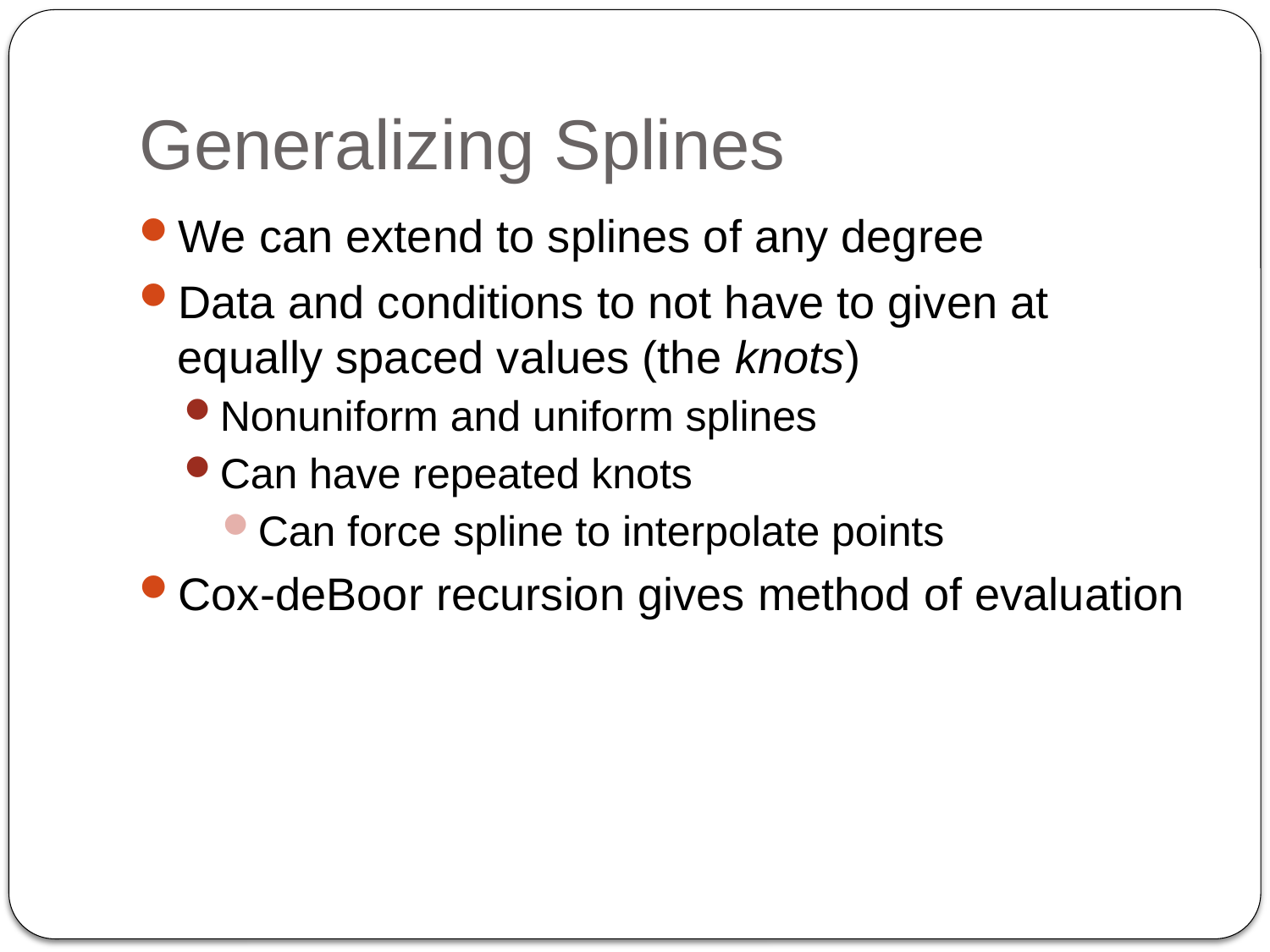

# Generalizing Splines
We can extend to splines of any degree
Data and conditions to not have to given at equally spaced values (the knots)
Nonuniform and uniform splines
Can have repeated knots
Can force spline to interpolate points
Cox-deBoor recursion gives method of evaluation